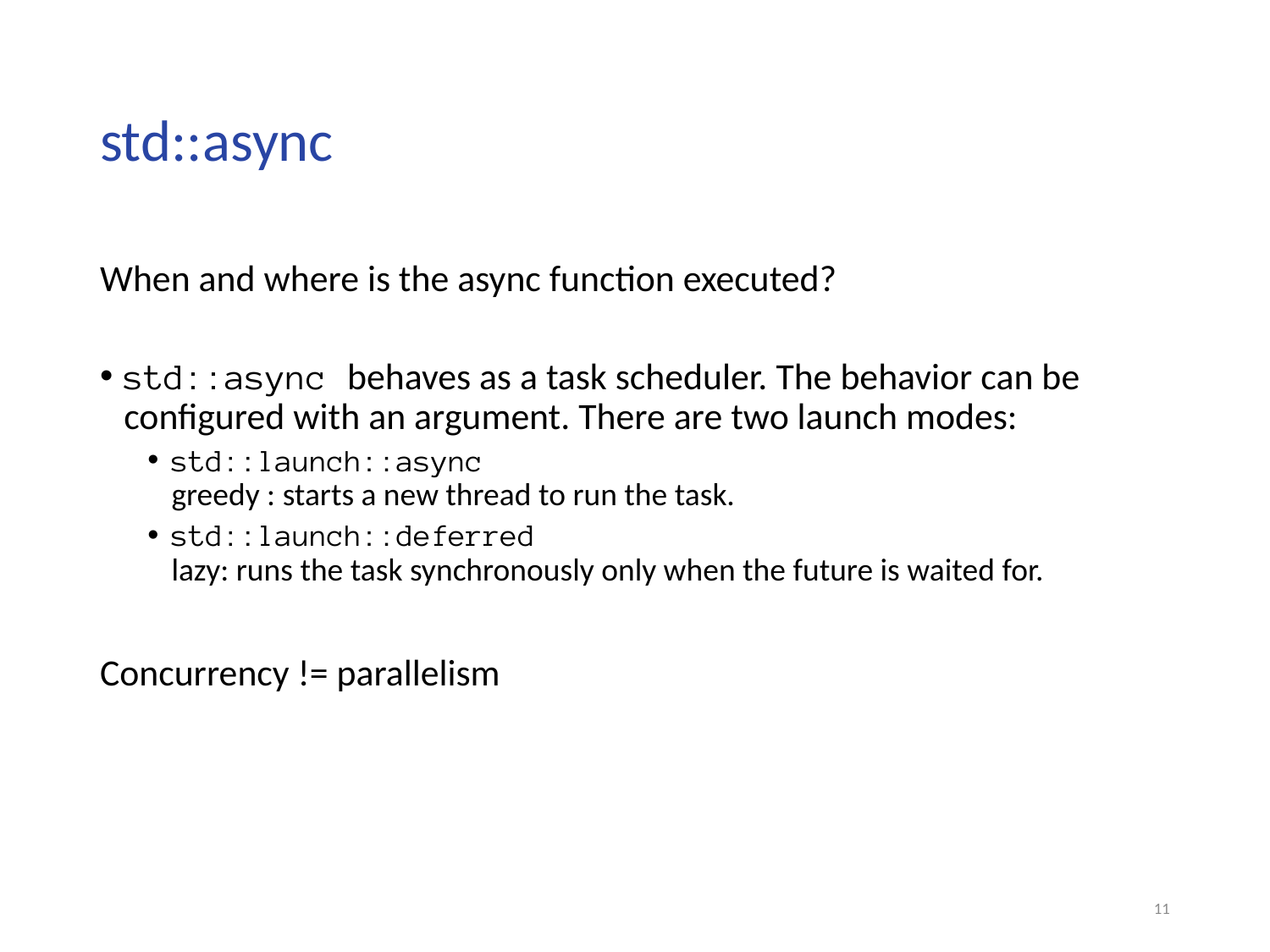

# std::async
When and where is the async function executed?
std::async behaves as a task scheduler. The behavior can be configured with an argument. There are two launch modes:
std::launch::async
greedy : starts a new thread to run the task.
std::launch::deferred
lazy: runs the task synchronously only when the future is waited for.

Concurrency != parallelism

11